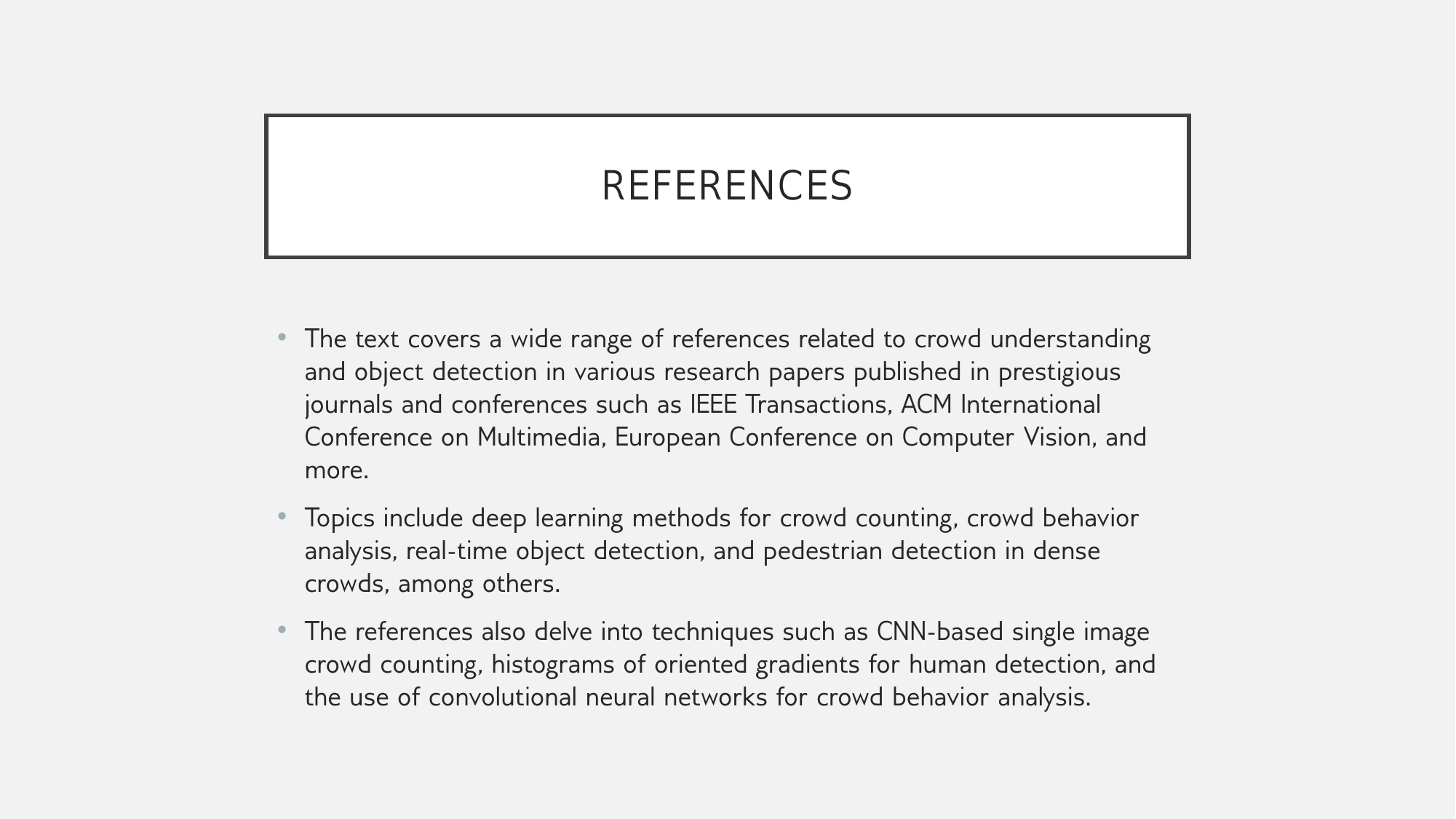

# References
The text covers a wide range of references related to crowd understanding and object detection in various research papers published in prestigious journals and conferences such as IEEE Transactions, ACM International Conference on Multimedia, European Conference on Computer Vision, and more.
Topics include deep learning methods for crowd counting, crowd behavior analysis, real-time object detection, and pedestrian detection in dense crowds, among others.
The references also delve into techniques such as CNN-based single image crowd counting, histograms of oriented gradients for human detection, and the use of convolutional neural networks for crowd behavior analysis.